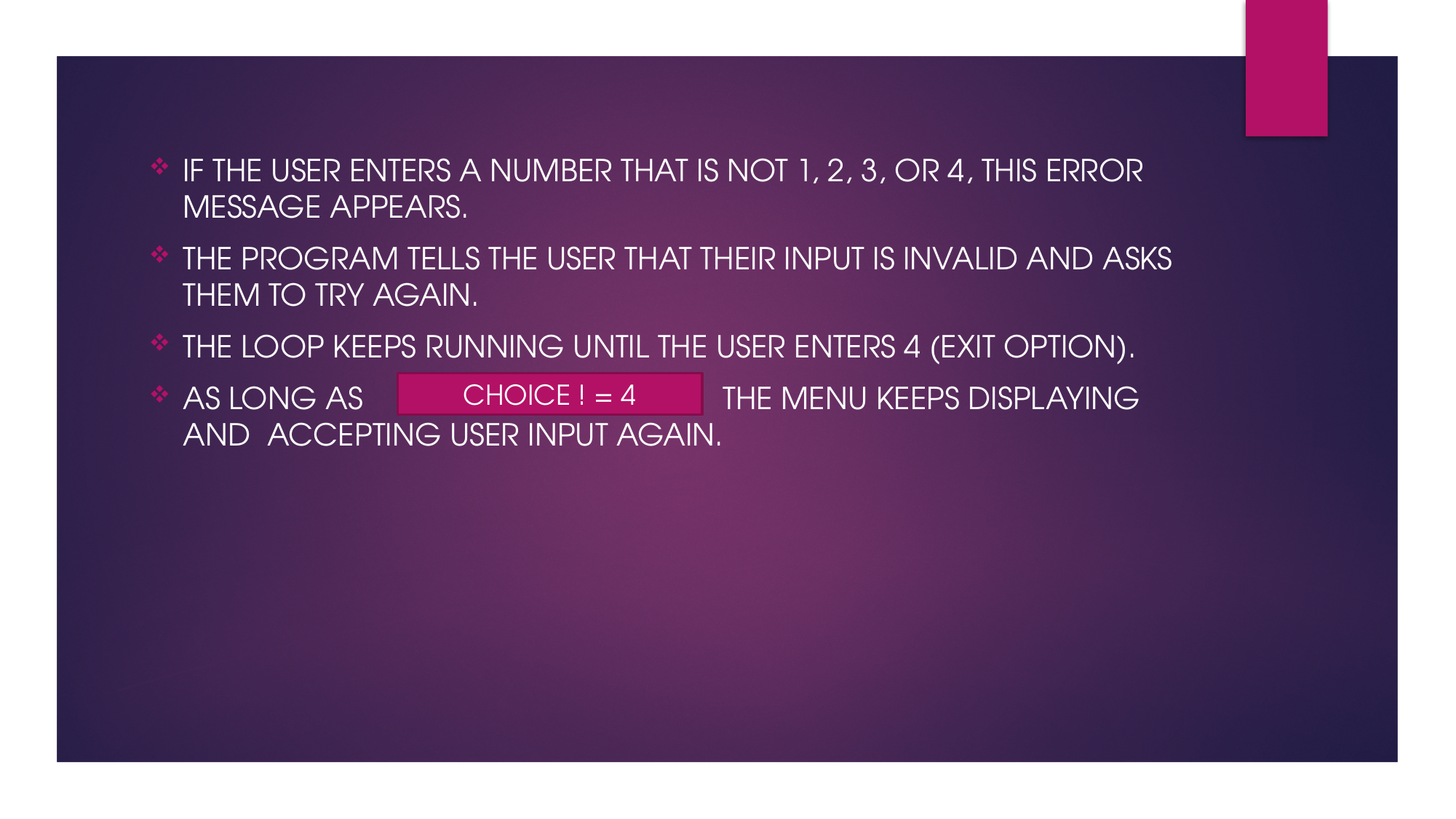

If the user enters a number that is not 1, 2, 3, or 4, this error message appears.
The program tells the user that their input is invalid and asks them to try again.
The loop keeps running until the user enters 4 (Exit option).
As long as                                           the menu keeps displaying and  accepting user input again.

CHOICE ! = 4